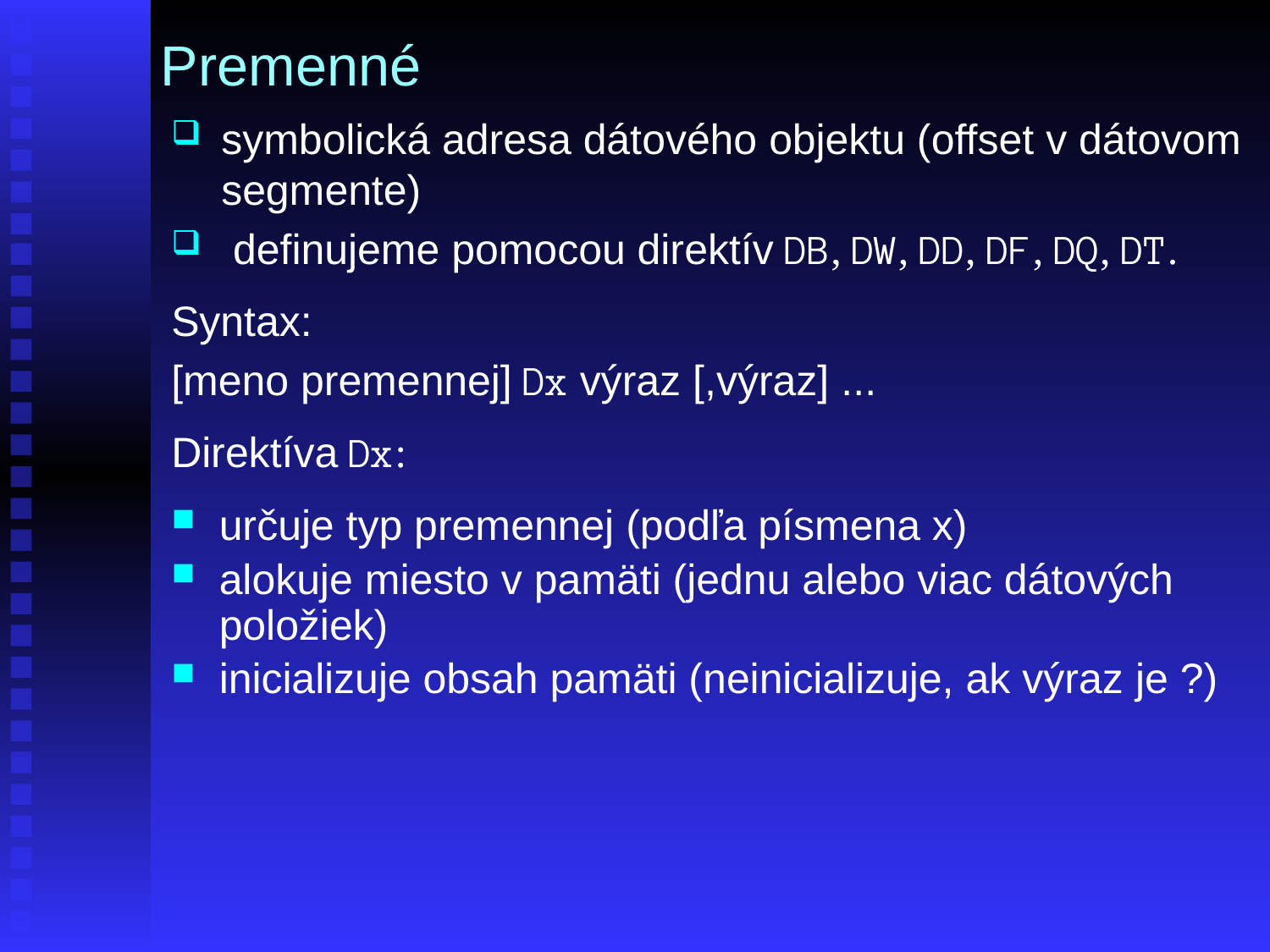

# Premenné
symbolická adresa dátového objektu (offset v dátovom segmente)
 definujeme pomocou direktív DB, DW, DD, DF, DQ, DT.
Syntax:
[meno premennej] Dx výraz [,výraz] ...
Direktíva Dx:
určuje typ premennej (podľa písmena x)
alokuje miesto v pamäti (jednu alebo viac dátových položiek)
inicializuje obsah pamäti (neinicializuje, ak výraz je ?)